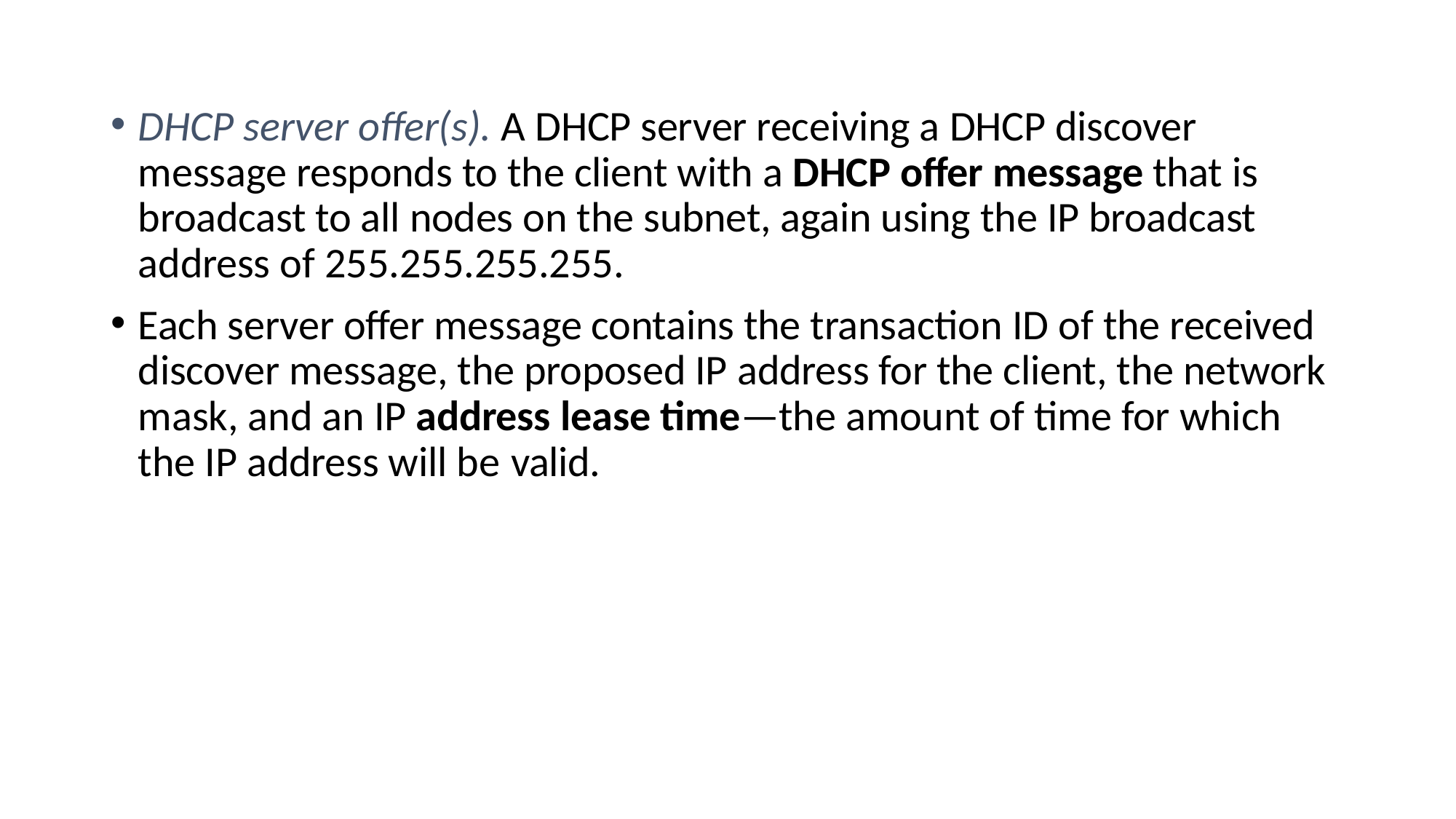

DHCP server offer(s). A DHCP server receiving a DHCP discover  message responds to the client with a DHCP offer message that is  broadcast to all nodes on the subnet, again using the IP broadcast  address of 255.255.255.255.
Each server offer message contains the transaction ID of the received  discover message, the proposed IP address for the client, the network  mask, and an IP address lease time—the amount of time for which  the IP address will be valid.